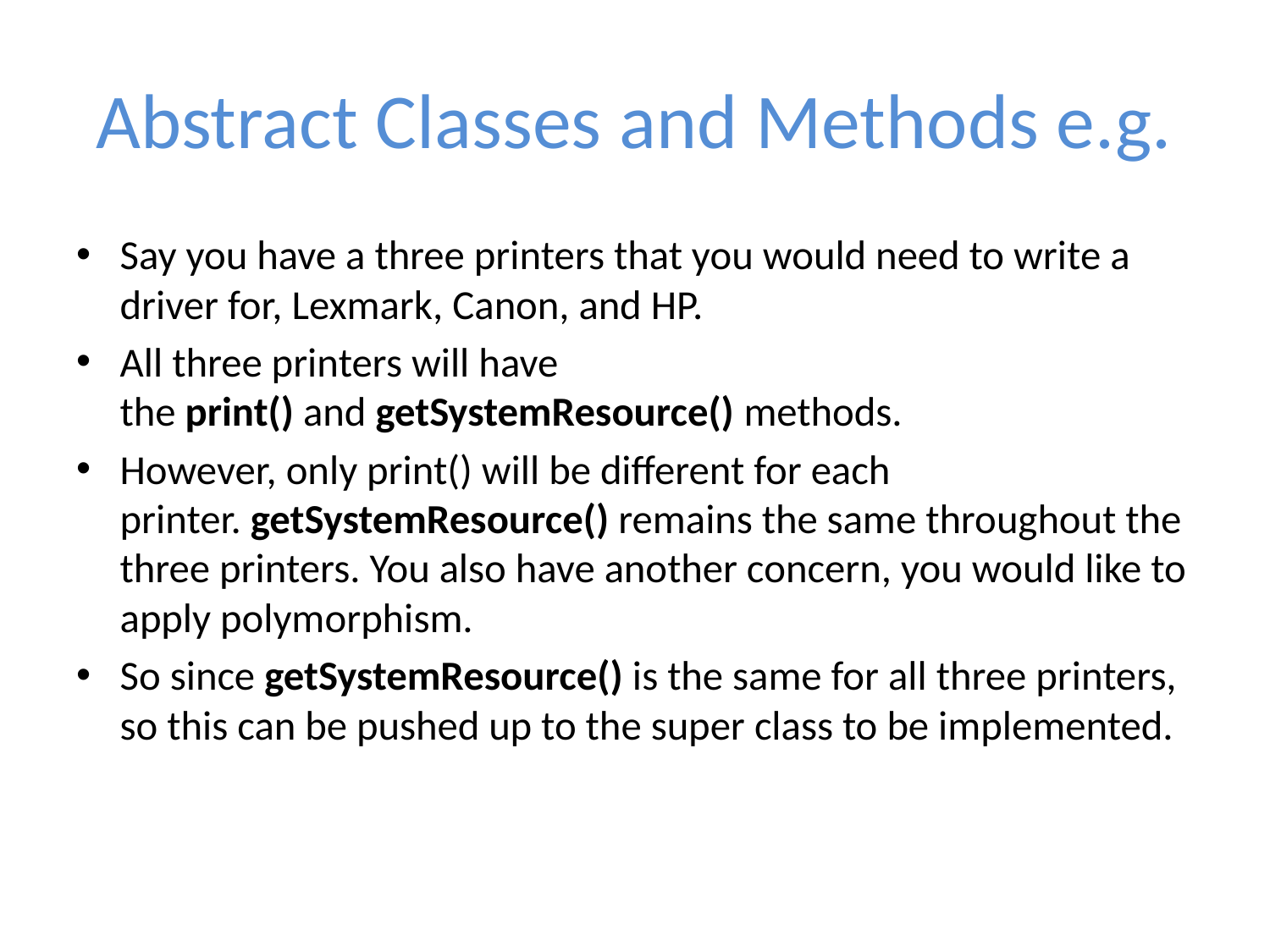

# Abstract Classes and Methods e.g.
Say you have a three printers that you would need to write a driver for, Lexmark, Canon, and HP.
All three printers will have the print() and getSystemResource() methods.
However, only print() will be different for each printer. getSystemResource() remains the same throughout the three printers. You also have another concern, you would like to apply polymorphism.
So since getSystemResource() is the same for all three printers, so this can be pushed up to the super class to be implemented.